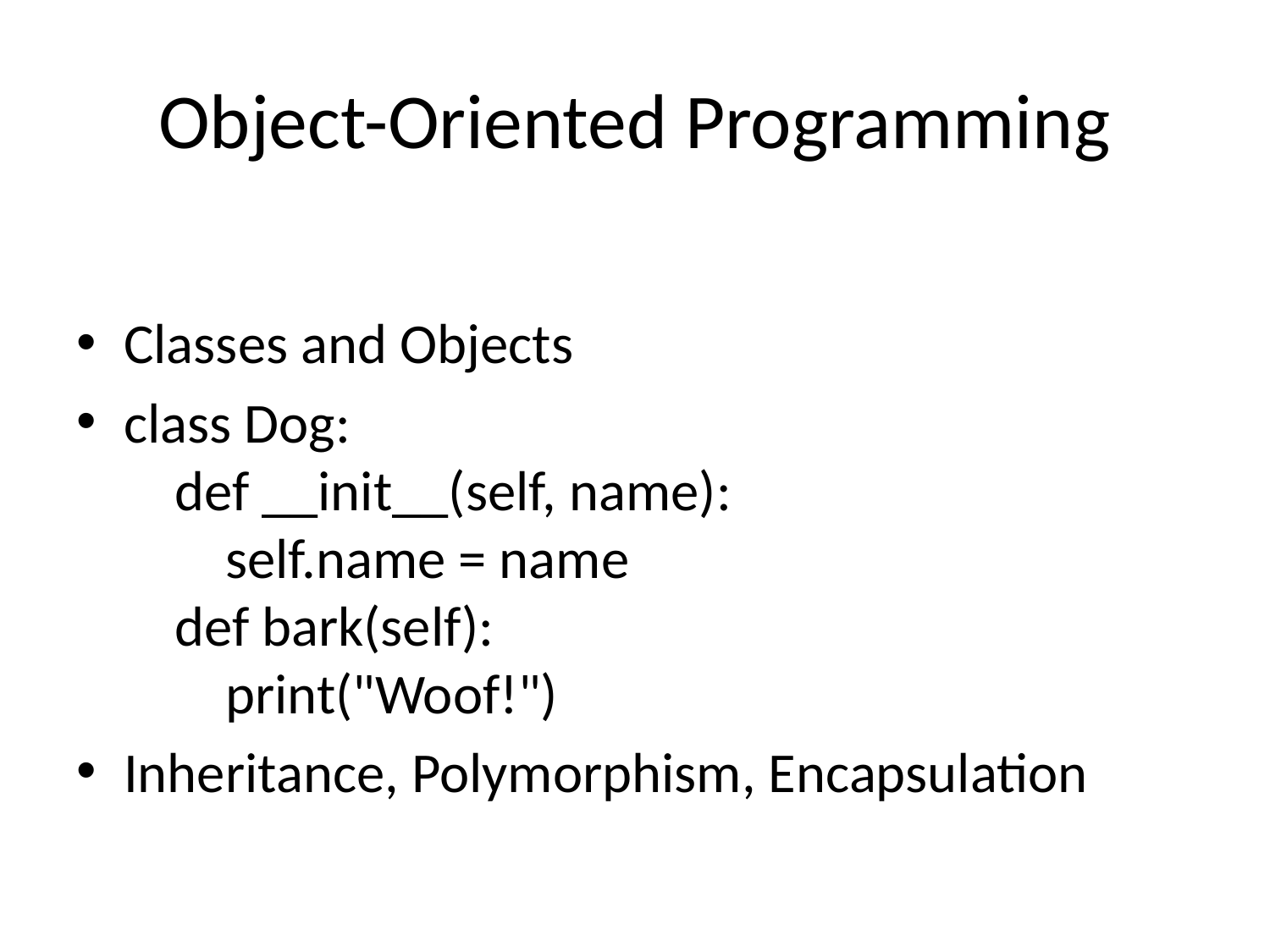

# Object-Oriented Programming

Classes and Objects
class Dog:
    def __init__(self, name):
        self.name = name
    def bark(self):
        print("Woof!")
Inheritance, Polymorphism, Encapsulation